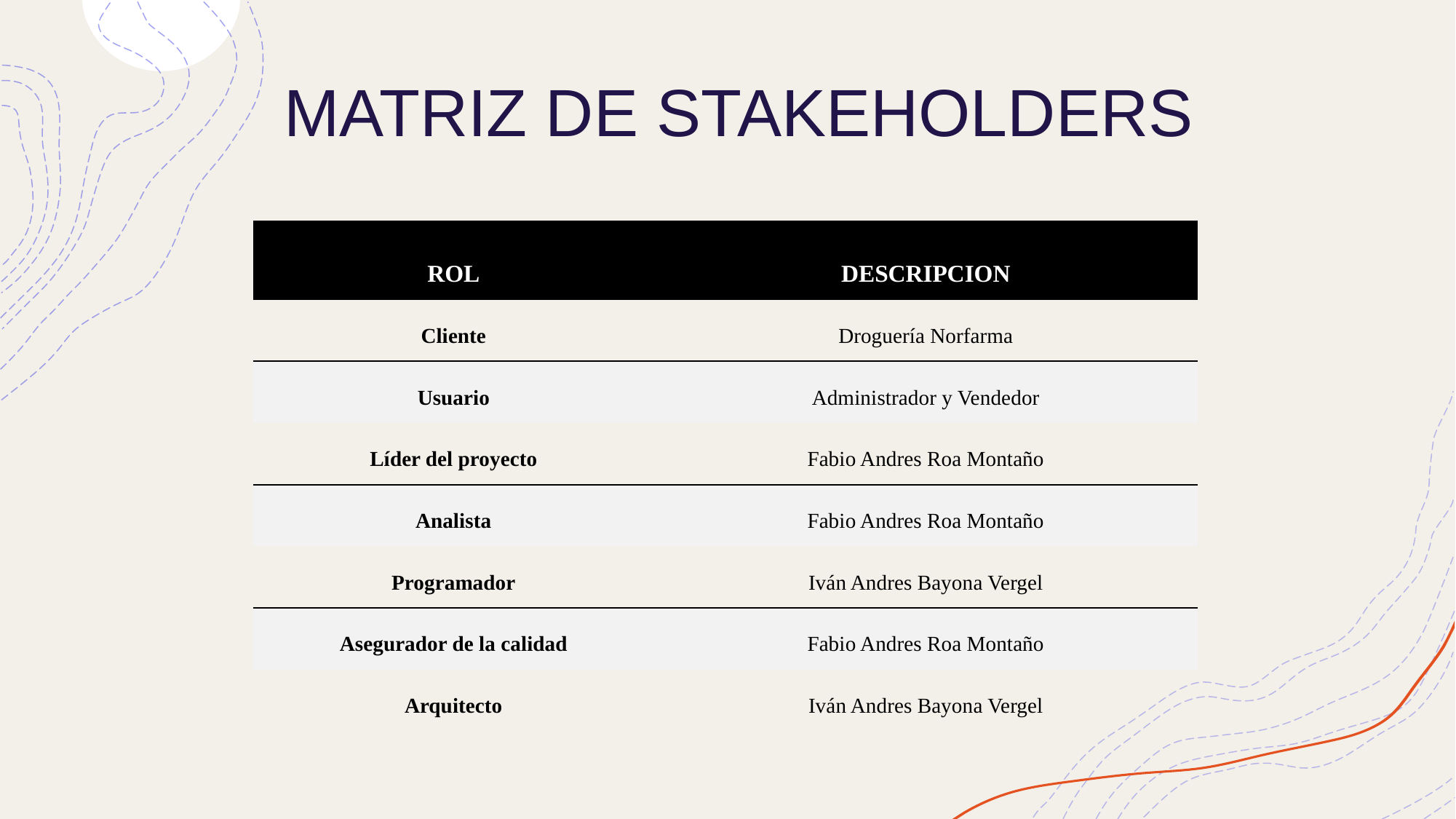

# MATRIZ DE STAKEHOLDERS
| ROL | DESCRIPCION |
| --- | --- |
| Cliente | Droguería Norfarma |
| Usuario | Administrador y Vendedor |
| Líder del proyecto | Fabio Andres Roa Montaño |
| Analista | Fabio Andres Roa Montaño |
| Programador | Iván Andres Bayona Vergel |
| Asegurador de la calidad | Fabio Andres Roa Montaño |
| Arquitecto | Iván Andres Bayona Vergel |